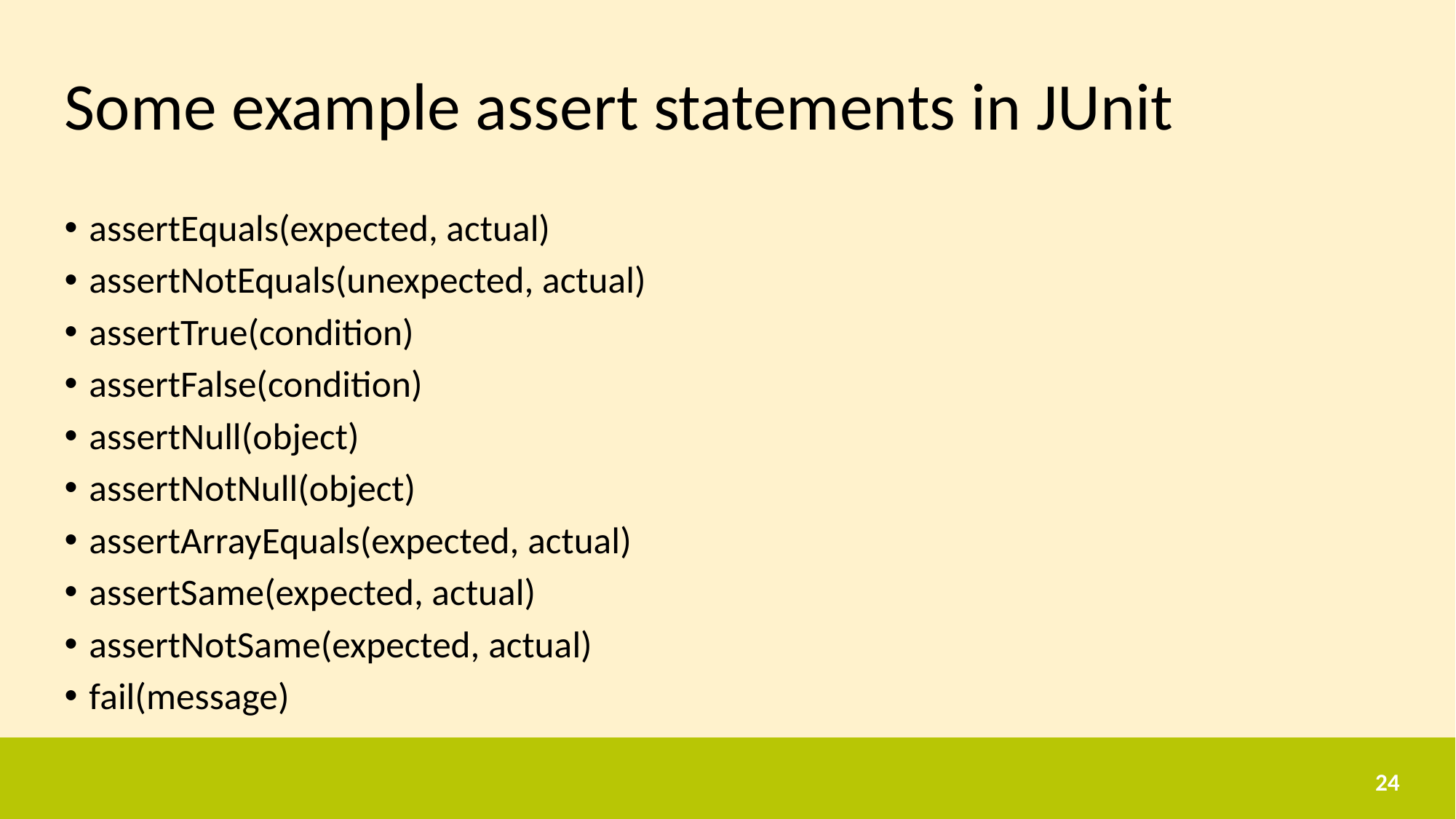

# Some example assert statements in JUnit
assertEquals(expected, actual)
assertNotEquals(unexpected, actual)
assertTrue(condition)
assertFalse(condition)
assertNull(object)
assertNotNull(object)
assertArrayEquals(expected, actual)
assertSame(expected, actual)
assertNotSame(expected, actual)
fail(message)
24